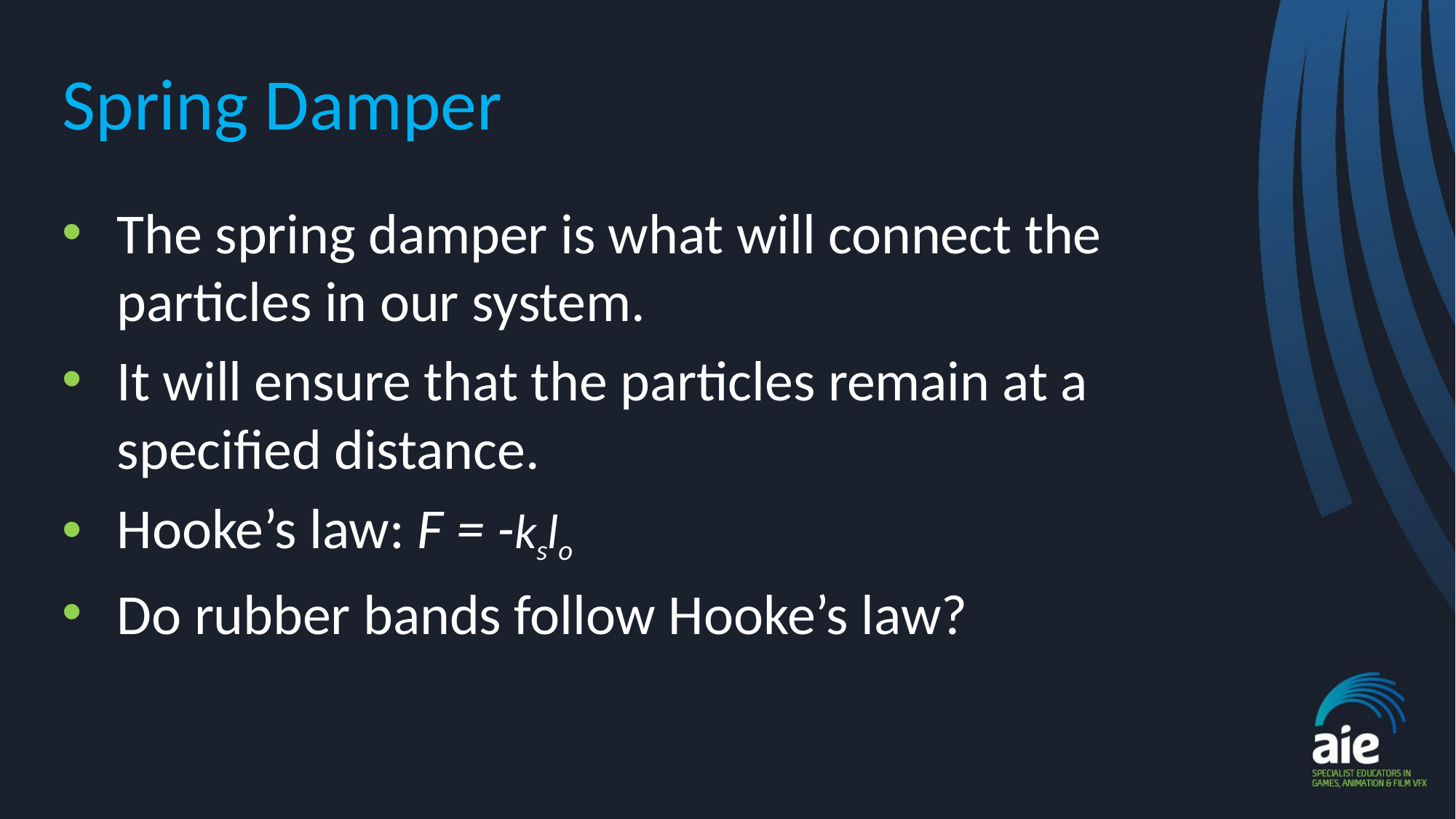

# Spring Damper
The spring damper is what will connect the particles in our system.
It will ensure that the particles remain at a specified distance.
Hooke’s law: F = -kslo
Do rubber bands follow Hooke’s law?